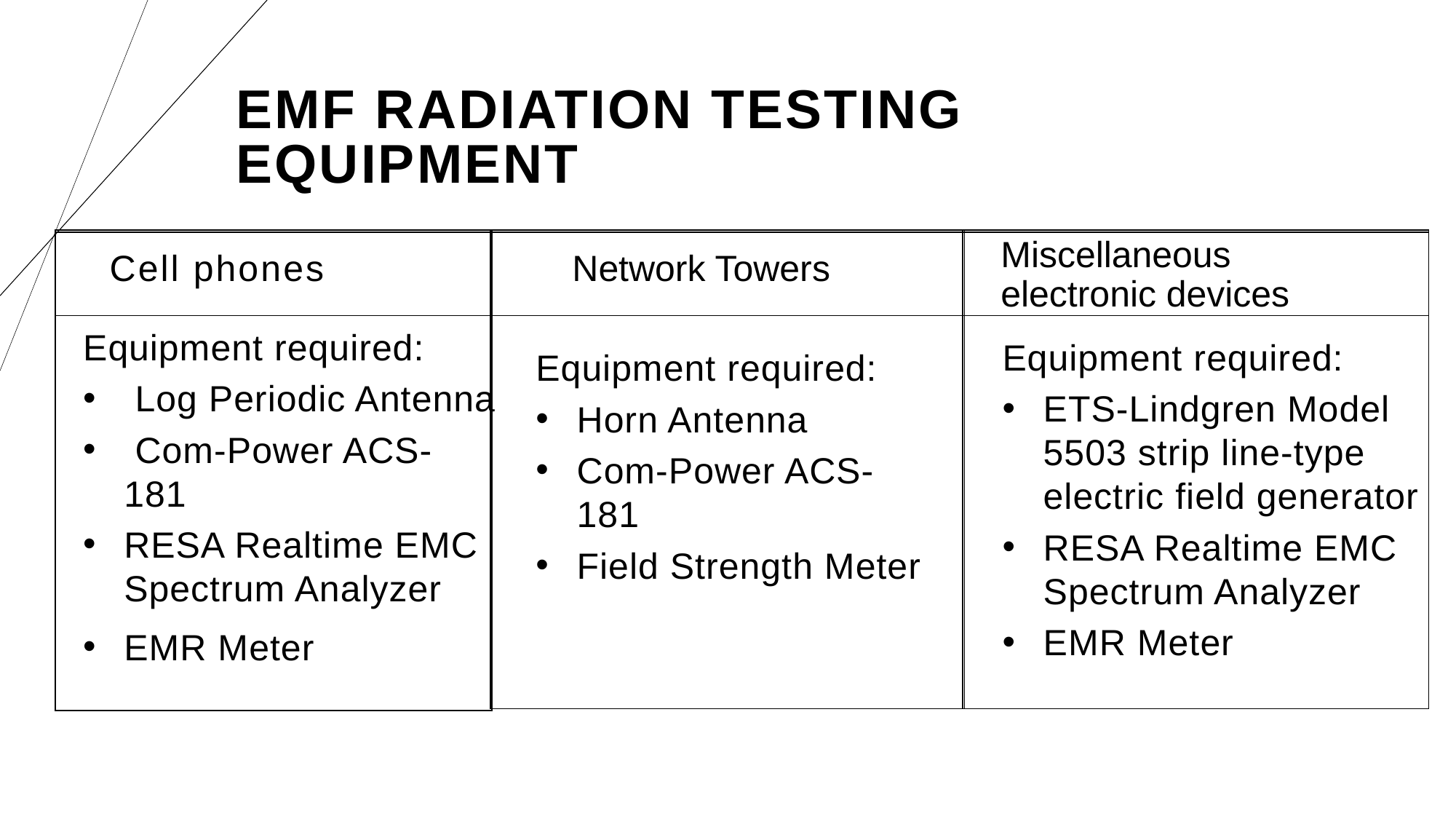

# EMF RADIATION TESTING Equipment
Miscellaneous electronic devices
Cell phones
Network Towers
|  |
| --- |
|  |
| --- |
|  |
| --- |
|  |
| --- |
Equipment required:
 Log Periodic Antenna
 Com-Power ACS-181
RESA Realtime EMC Spectrum Analyzer
EMR Meter

Equipment required:
ETS-Lindgren Model 5503 strip line-type electric field generator
RESA Realtime EMC Spectrum Analyzer
EMR Meter

Equipment required:
Horn Antenna
Com-Power ACS-181
Field Strength Meter

16